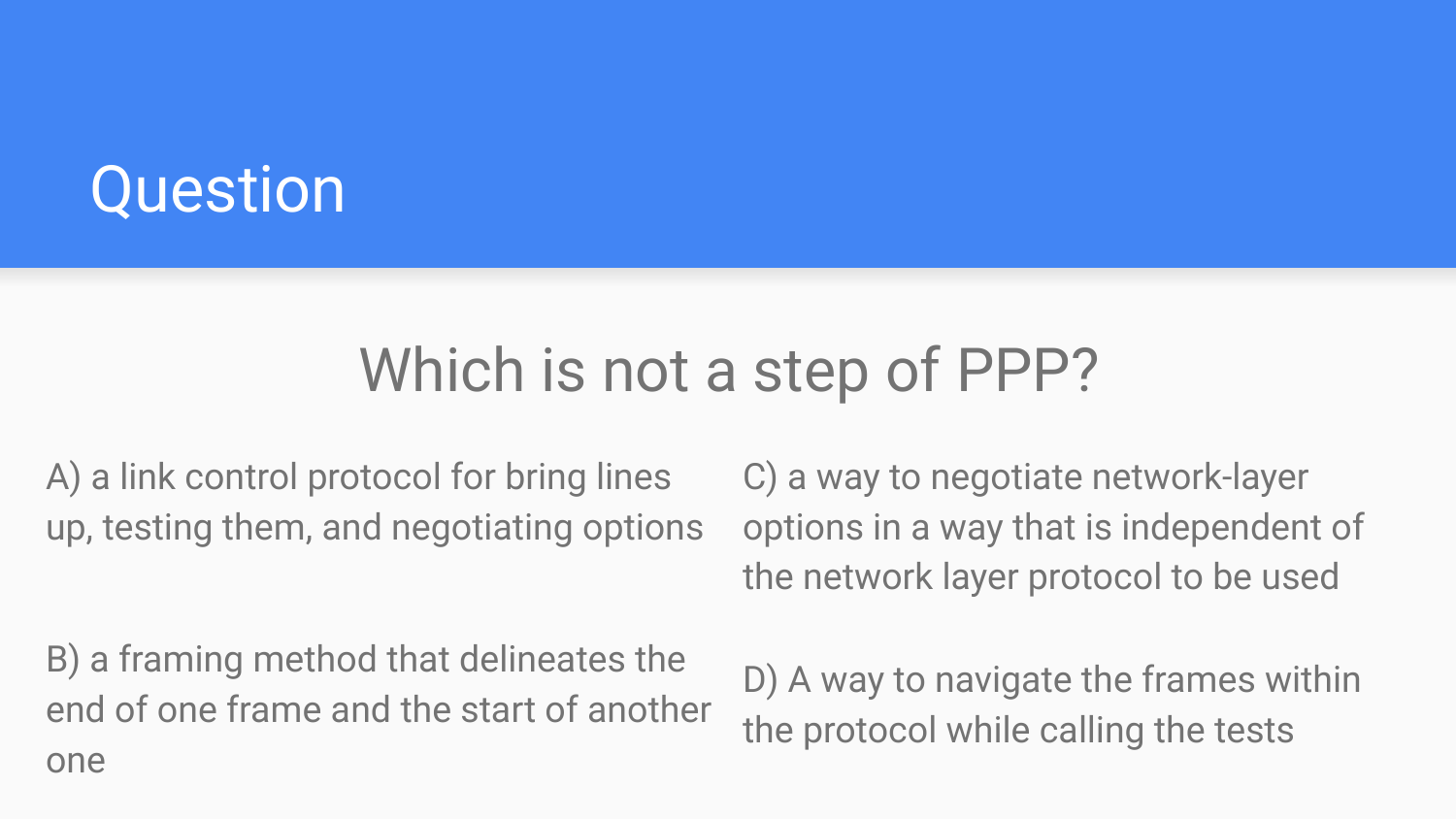

# Question
Which is not a step of PPP?
A) a link control protocol for bring lines up, testing them, and negotiating options
C) a way to negotiate network-layer options in a way that is independent of the network layer protocol to be used
B) a framing method that delineates the end of one frame and the start of another one
D) A way to navigate the frames within the protocol while calling the tests